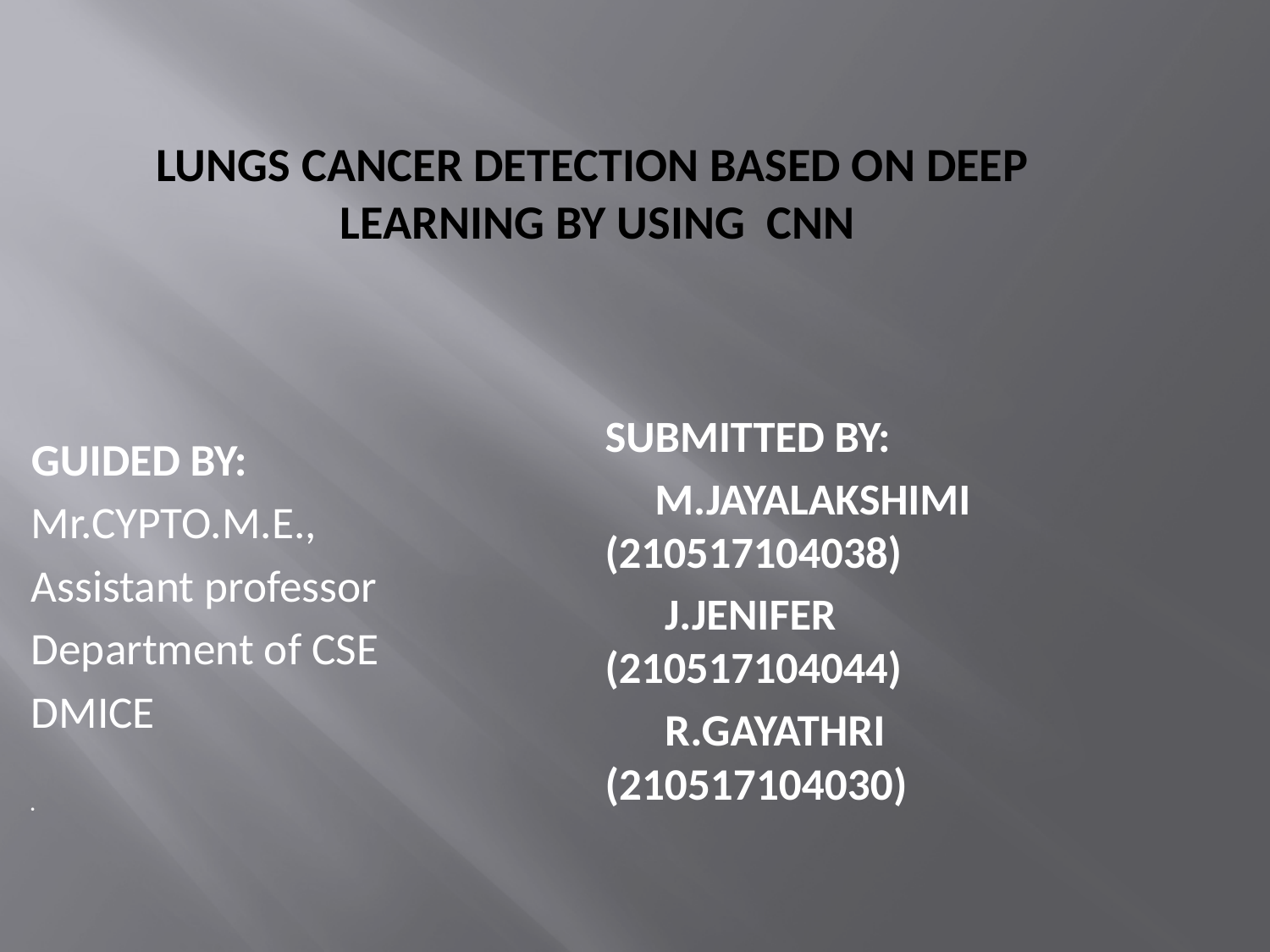

# LUNGS CANCER DETECTION BASED ON DEEP  LEARNING BY USING  CNN

GUIDED BY:
Mr.CYPTO.M.E.,
Assistant professor
Department of CSE
DMICE

SUBMITTED BY:
     M.JAYALAKSHIMI (210517104038)
      J.JENIFER              (210517104044)
      R.GAYATHRI          (210517104030)